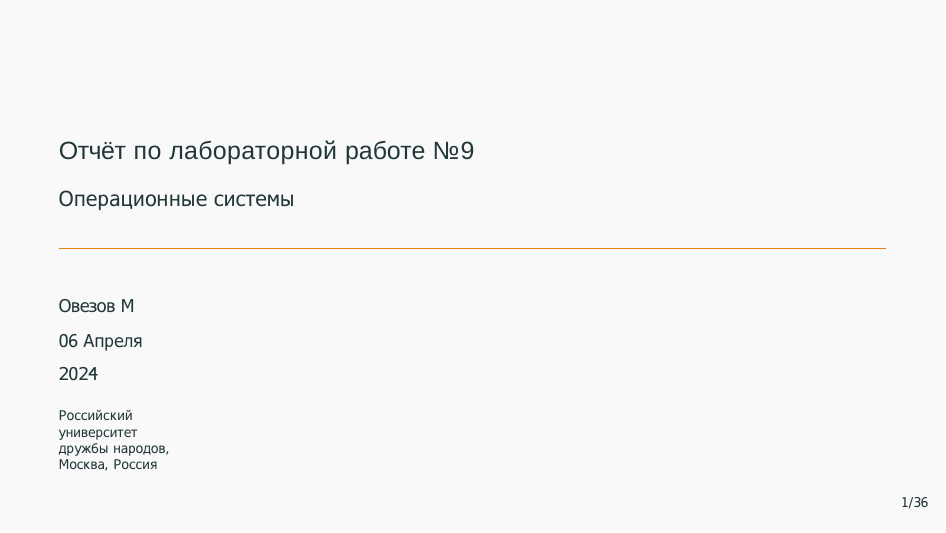

# Отчёт по лабораторной работе №9
Операционные системы

Овезов М
06 Апреля 2024

Российский университет дружбы народов, Москва, Россия
1/36